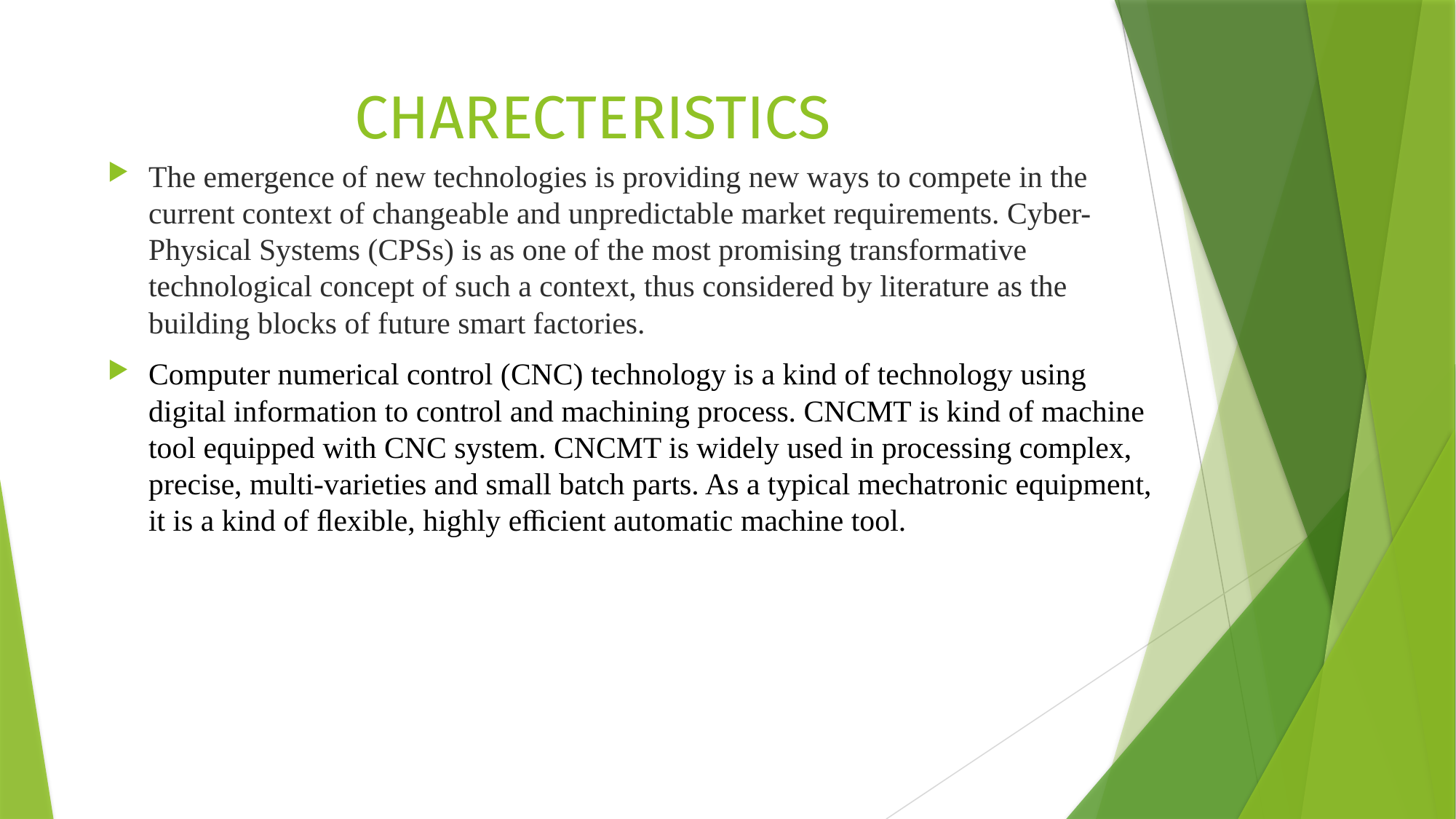

# CHARECTERISTICS
The emergence of new technologies is providing new ways to compete in the current context of changeable and unpredictable market requirements. Cyber-Physical Systems (CPSs) is as one of the most promising transformative technological concept of such a context, thus considered by literature as the building blocks of future smart factories.
Computer numerical control (CNC) technology is a kind of technology using digital information to control and machining process. CNCMT is kind of machine tool equipped with CNC system. CNCMT is widely used in processing complex, precise, multi-varieties and small batch parts. As a typical mechatronic equipment, it is a kind of ﬂexible, highly eﬃcient automatic machine tool.